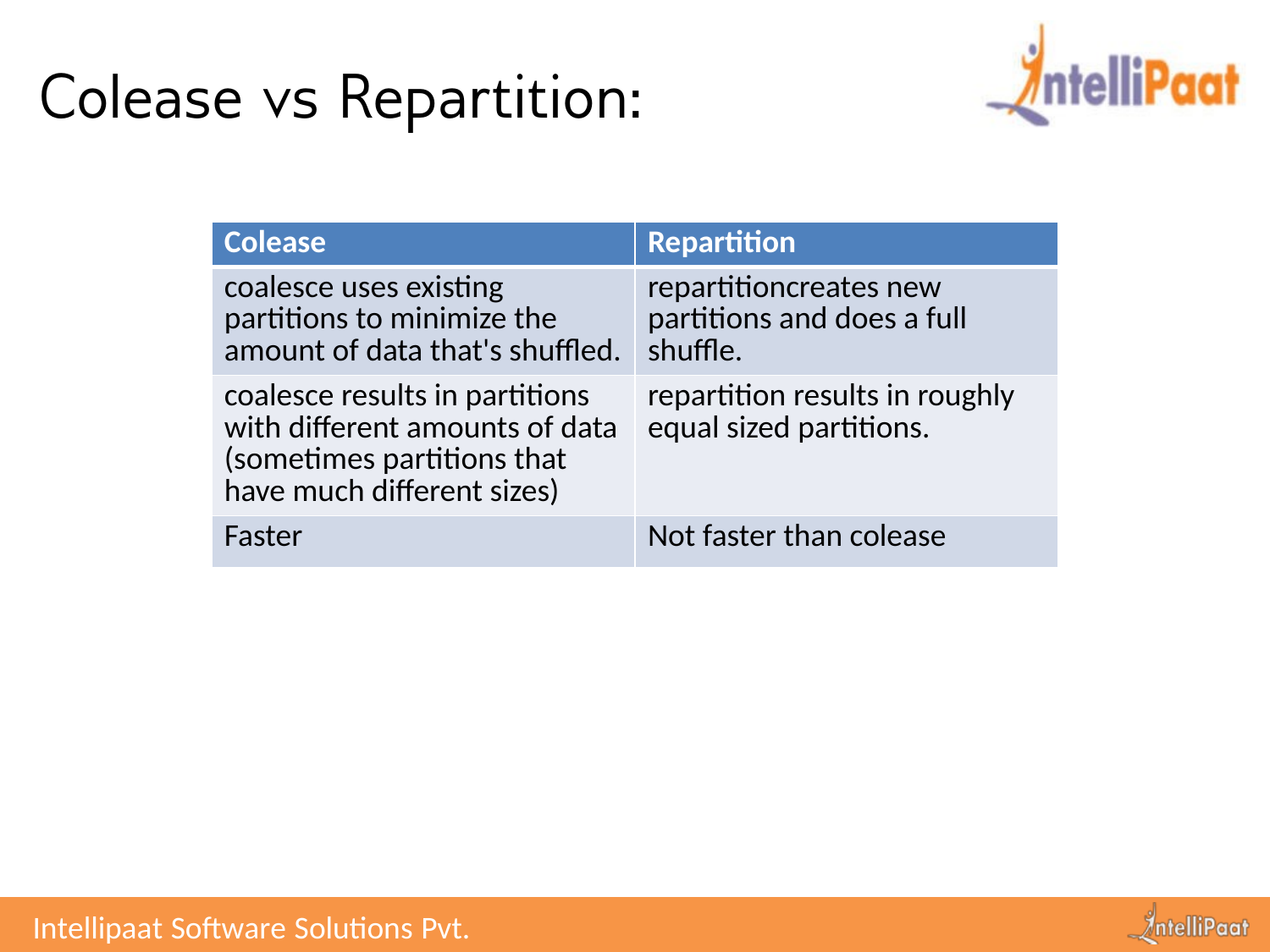

# Colease vs Repartition:
| Colease | Repartition |
| --- | --- |
| coalesce uses existing partitions to minimize the amount of data that's shuffled. | repartitioncreates new partitions and does a full shuffle. |
| coalesce results in partitions with different amounts of data (sometimes partitions that have much different sizes) | repartition results in roughly equal sized partitions. |
| Faster | Not faster than colease |
Intellipaat Software Solutions Pvt. Ltd.